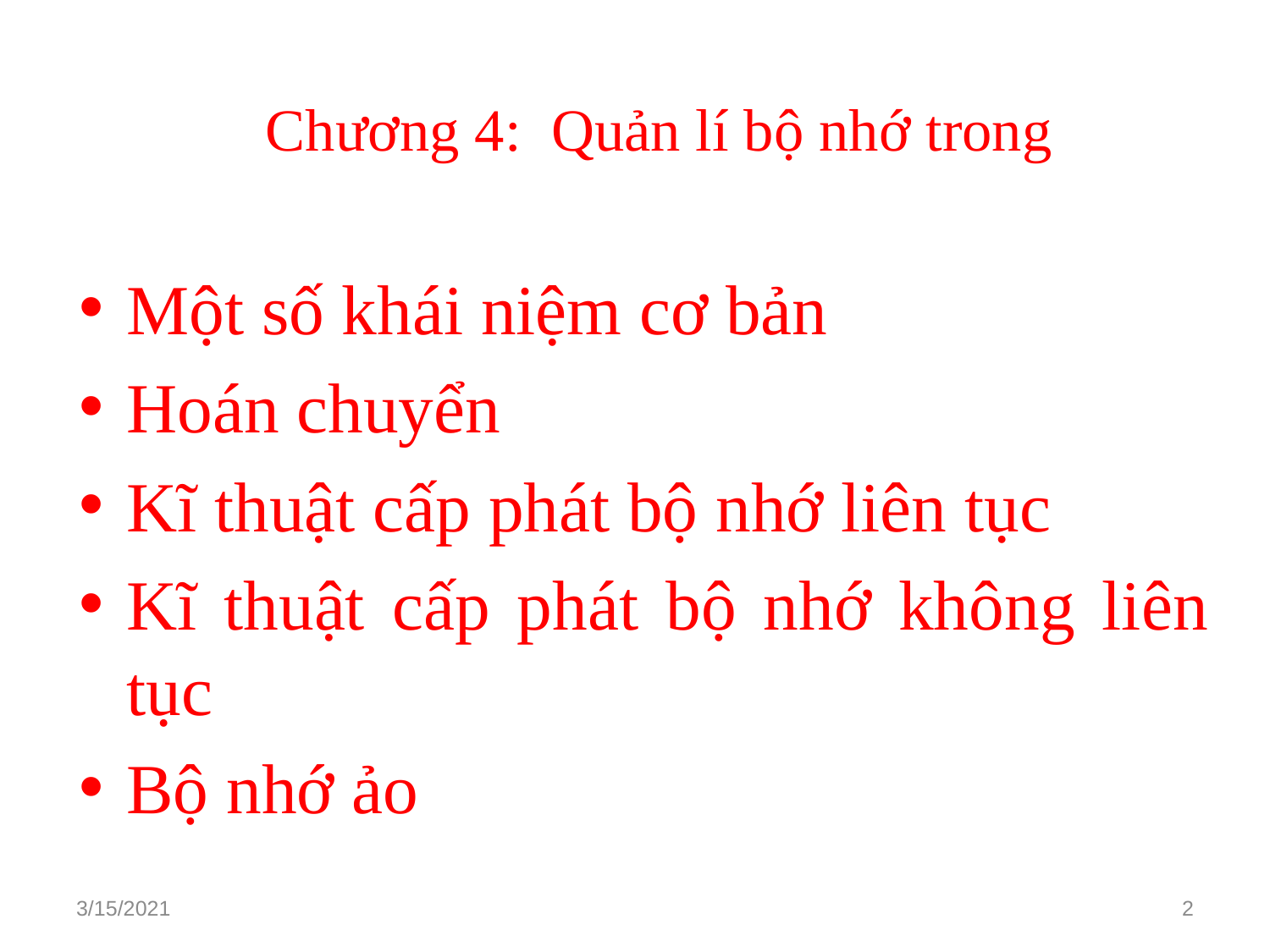

# Chương 4:  Quản lí bộ nhớ trong
Một số khái niệm cơ bản
Hoán chuyển
Kĩ thuật cấp phát bộ nhớ liên tục
Kĩ thuật cấp phát bộ nhớ không liên tục
Bộ nhớ ảo
3/15/2021
2